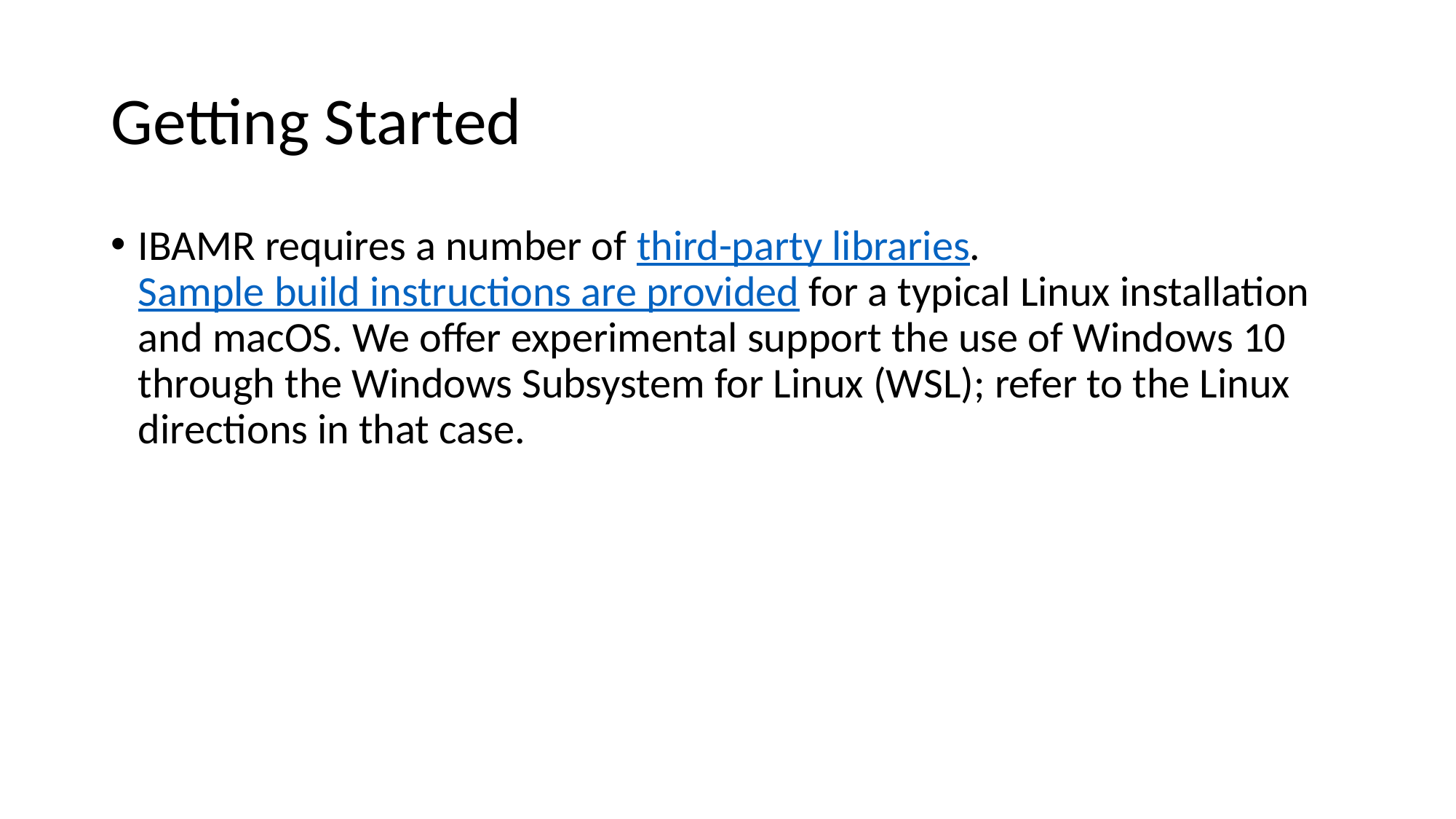

# Getting Started
IBAMR requires a number of third-party libraries. Sample build instructions are provided for a typical Linux installation and macOS. We offer experimental support the use of Windows 10 through the Windows Subsystem for Linux (WSL); refer to the Linux directions in that case.